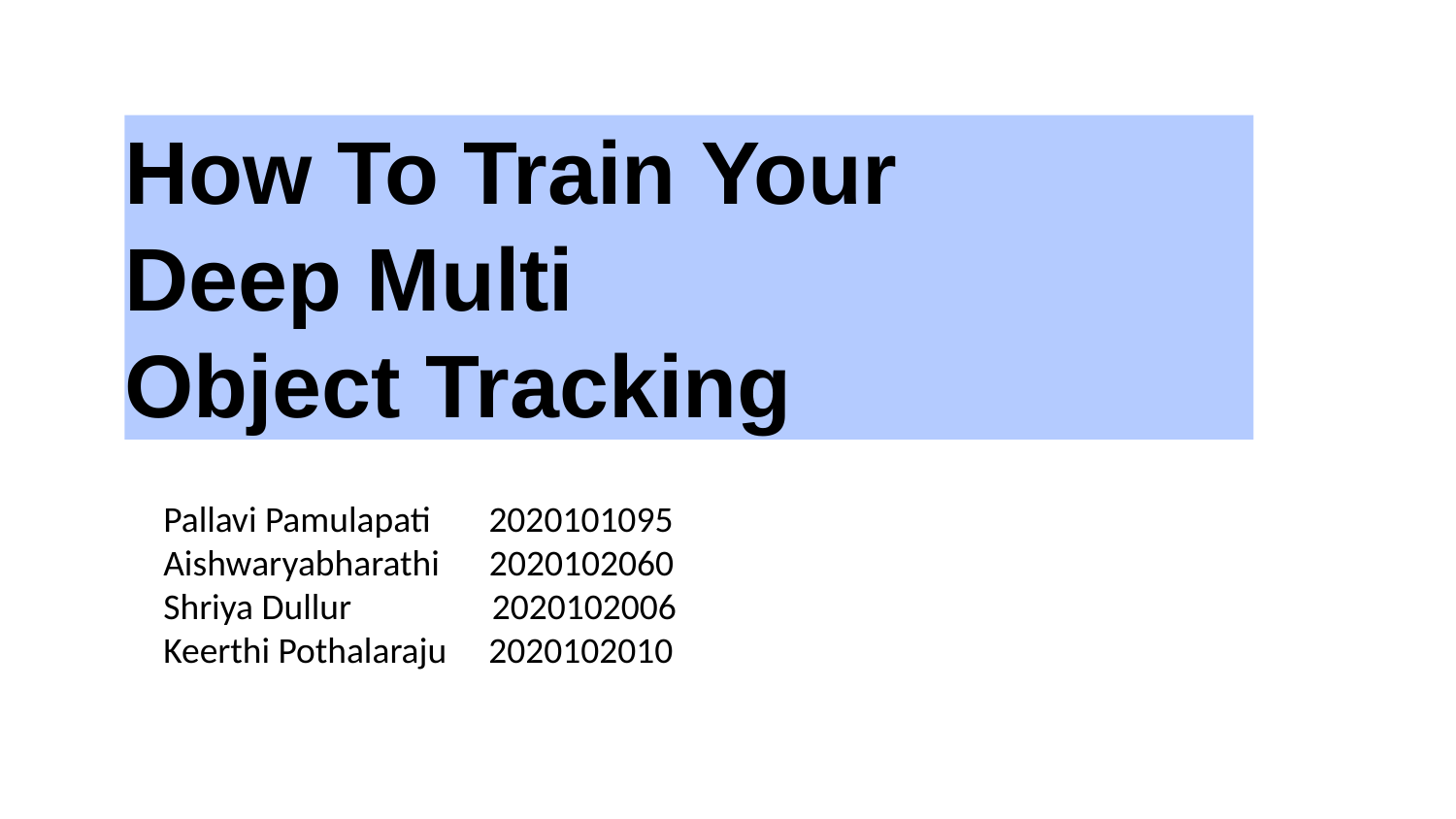

# How To Train Your Deep Multi Object Tracking ​
   Pallavi Pamulapati       2020101095​
   Aishwaryabharathi      2020102060​
   Shriya Dullur                 2020102006​
   Keerthi Pothalaraju     2020102010​